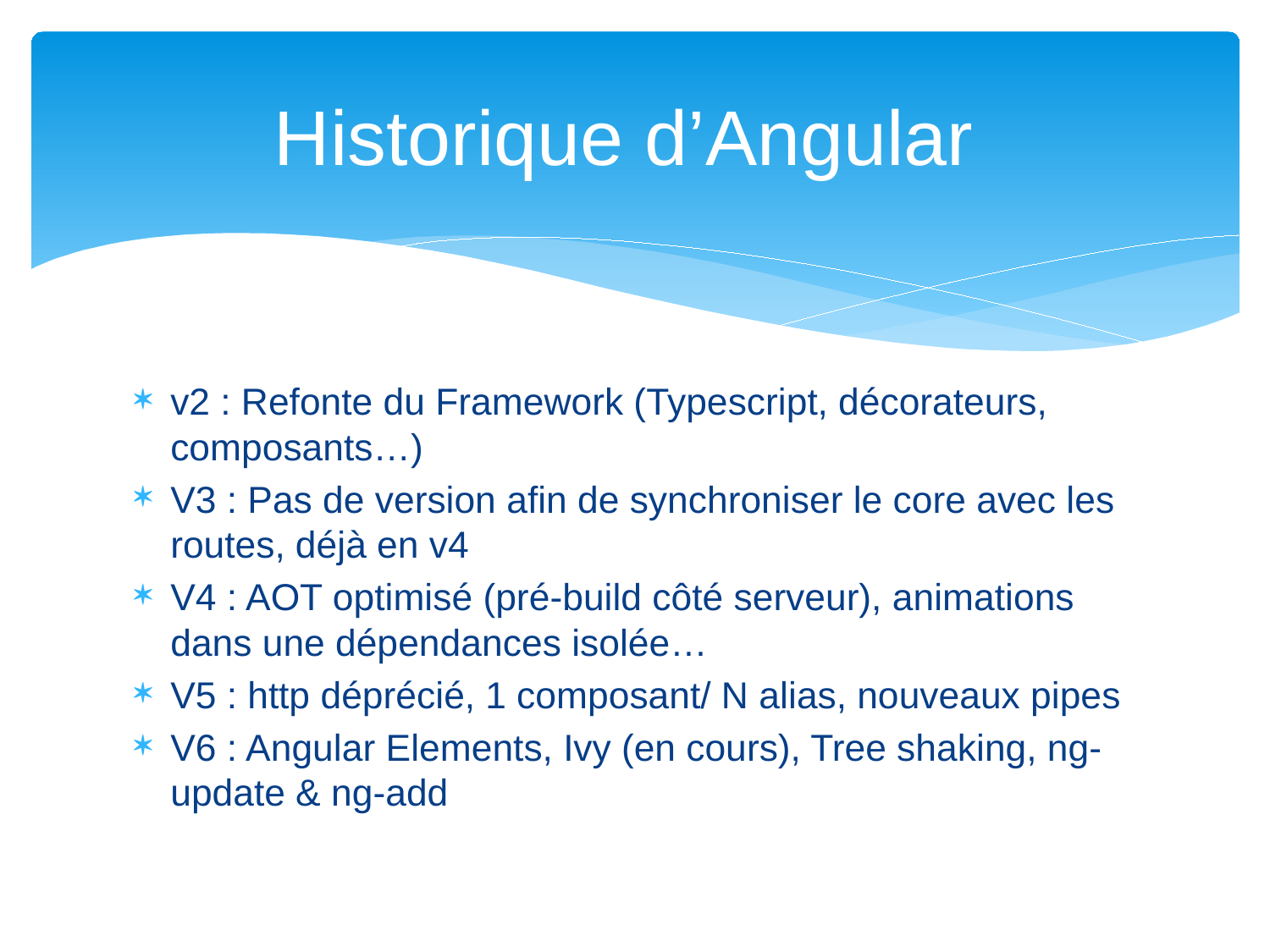

# Historique d’Angular
v2 : Refonte du Framework (Typescript, décorateurs, composants…)
V3 : Pas de version afin de synchroniser le core avec les routes, déjà en v4
V4 : AOT optimisé (pré-build côté serveur), animations dans une dépendances isolée…
V5 : http déprécié, 1 composant/ N alias, nouveaux pipes
V6 : Angular Elements, Ivy (en cours), Tree shaking, ng-update & ng-add